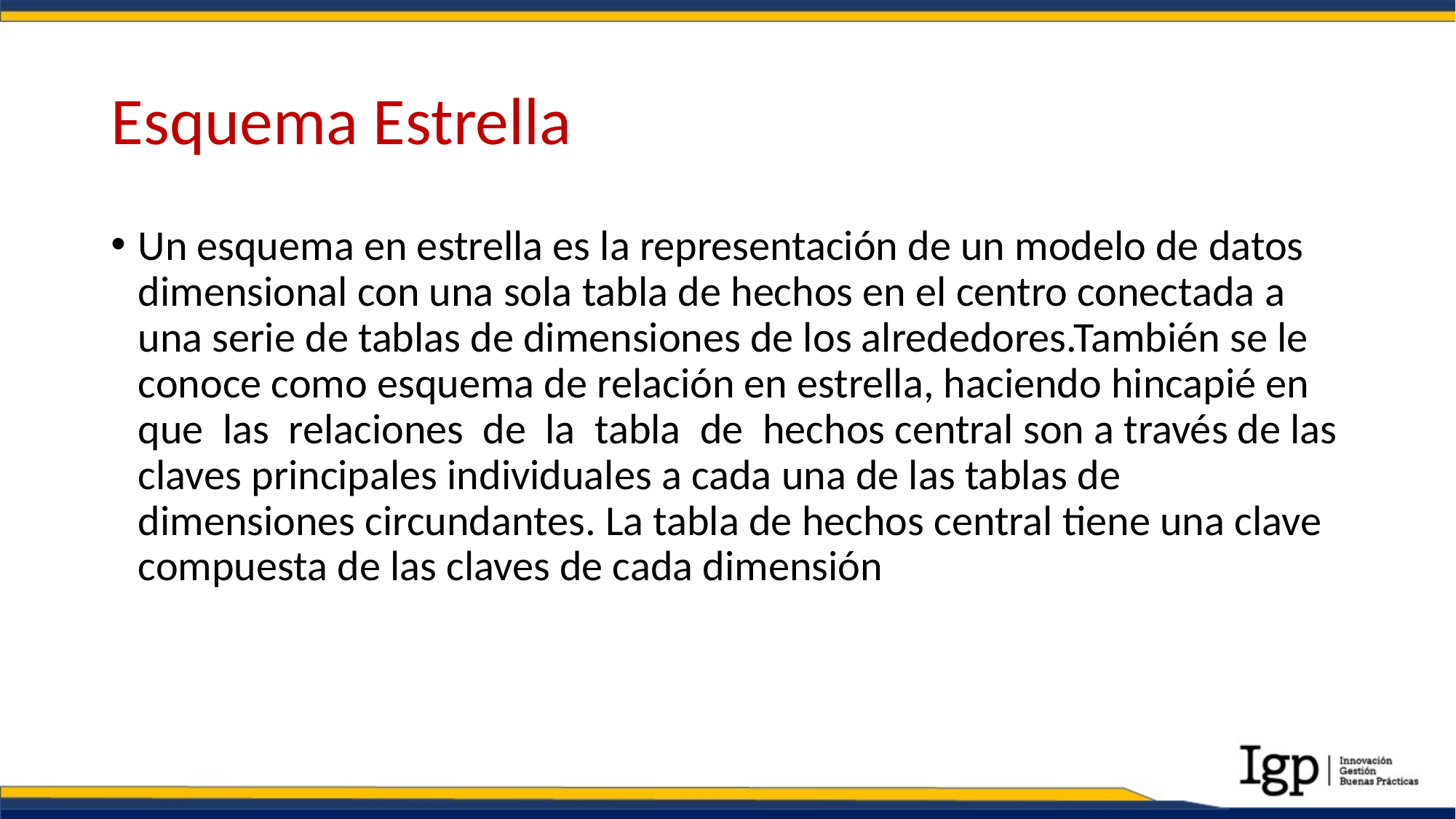

# Esquema Estrella
Un esquema en estrella es la representación de un modelo de datos dimensional con una sola tabla de hechos en el centro conectada a una serie de tablas de dimensiones de los alrededores.También se le conoce como esquema de relación en estrella, haciendo hincapié en que  las  relaciones  de  la  tabla  de  hechos central son a través de las claves principales individuales a cada una de las tablas de dimensiones circundantes. La tabla de hechos central tiene una clave compuesta de las claves de cada dimensión